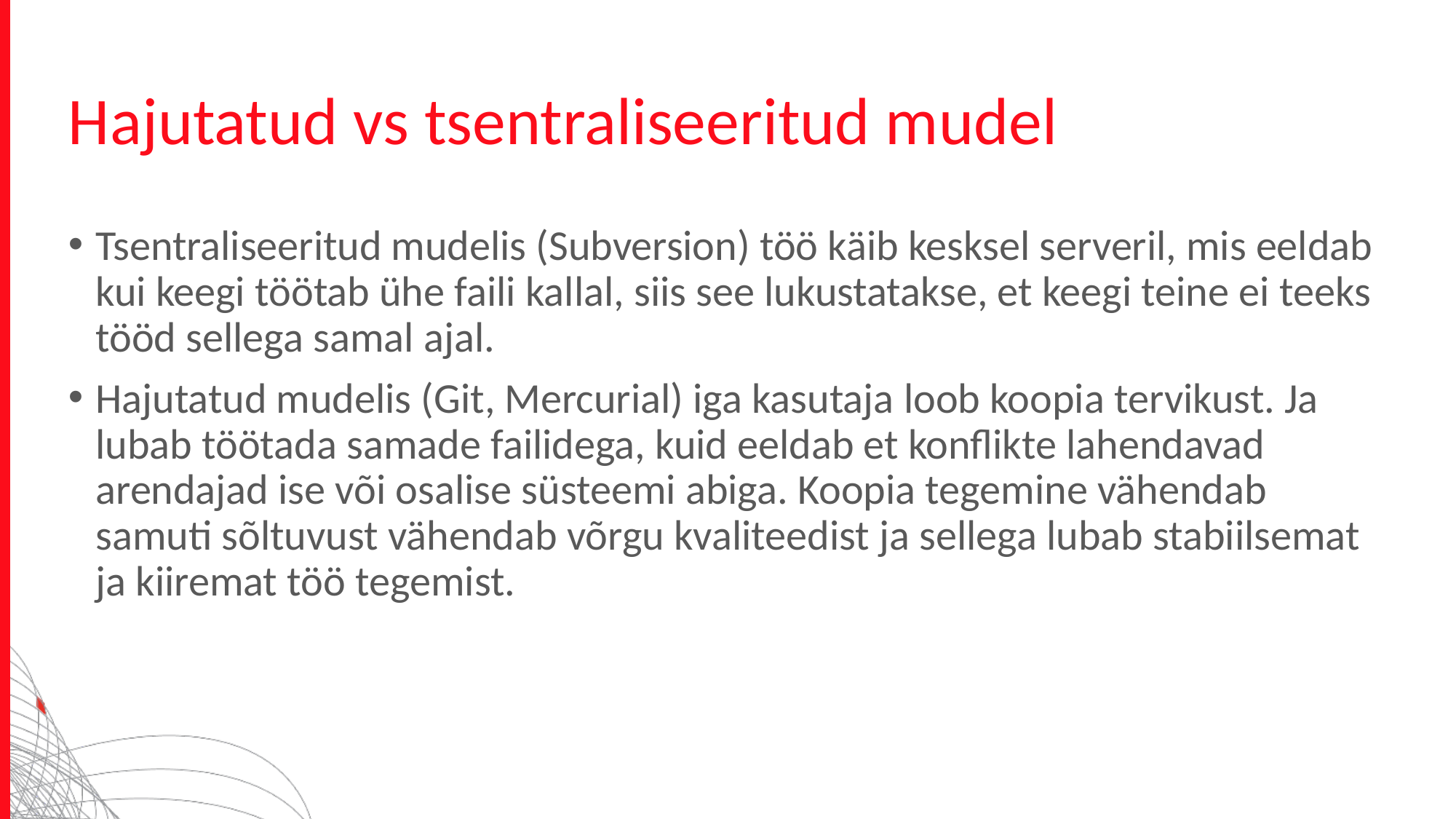

# Hajutatud vs tsentraliseeritud mudel
Tsentraliseeritud mudelis (Subversion) töö käib kesksel serveril, mis eeldab kui keegi töötab ühe faili kallal, siis see lukustatakse, et keegi teine ei teeks tööd sellega samal ajal.
Hajutatud mudelis (Git, Mercurial) iga kasutaja loob koopia tervikust. Ja lubab töötada samade failidega, kuid eeldab et konflikte lahendavad arendajad ise või osalise süsteemi abiga. Koopia tegemine vähendab samuti sõltuvust vähendab võrgu kvaliteedist ja sellega lubab stabiilsemat ja kiiremat töö tegemist.